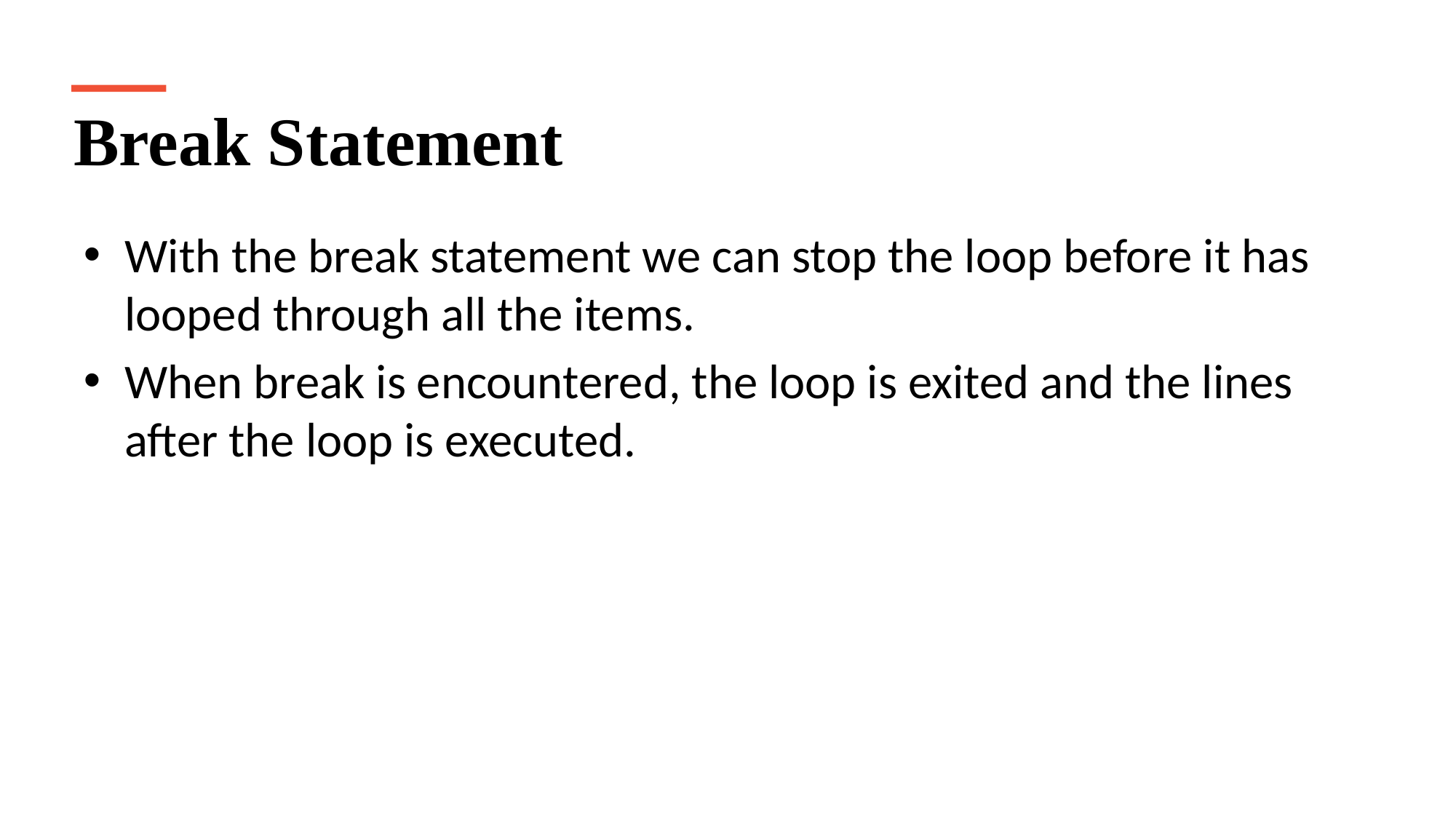

Break Statement
With the break statement we can stop the loop before it has looped through all the items.
When break is encountered, the loop is exited and the lines after the loop is executed.